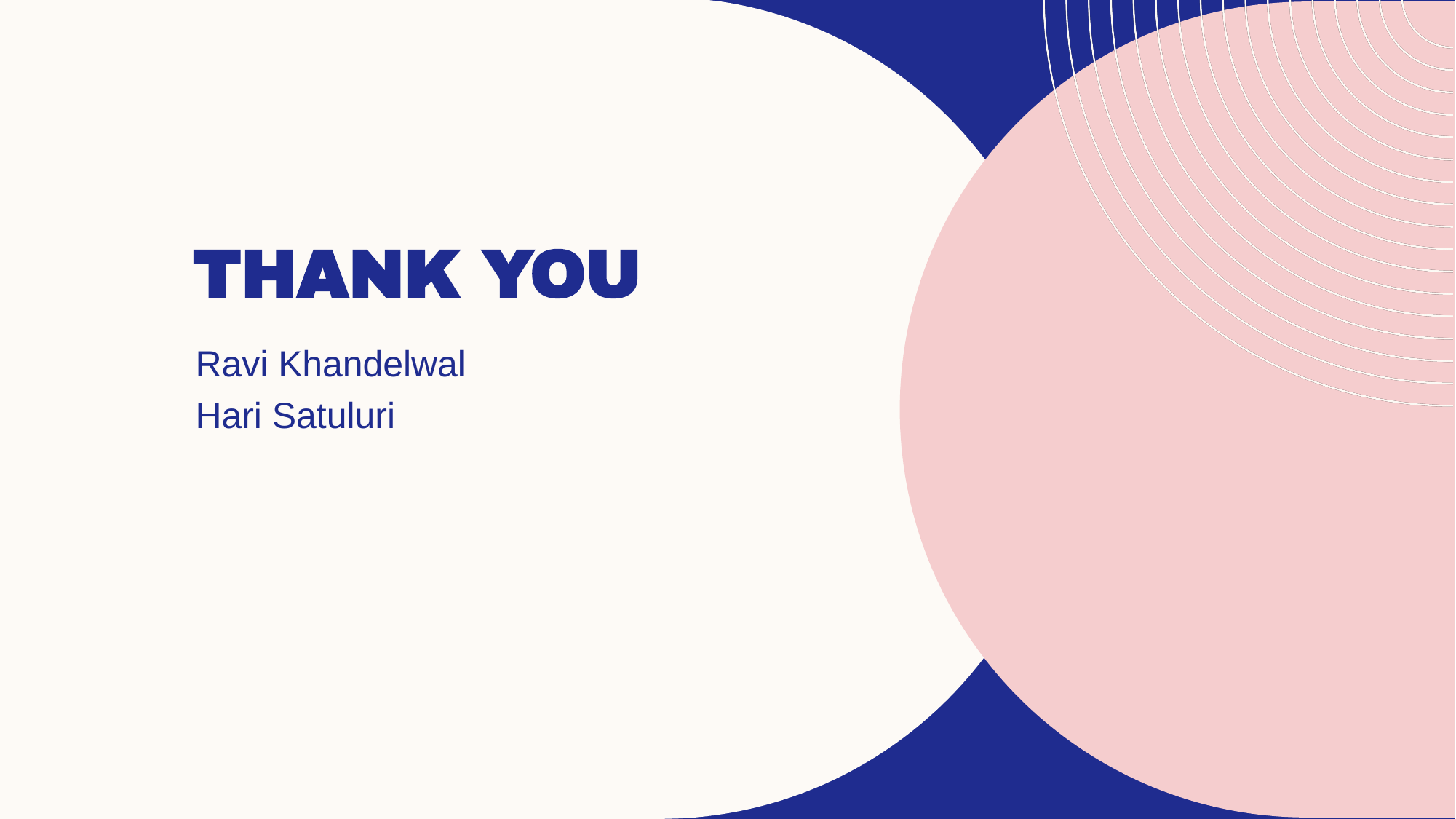

# THANK YOU
Ravi Khandelwal
Hari Satuluri